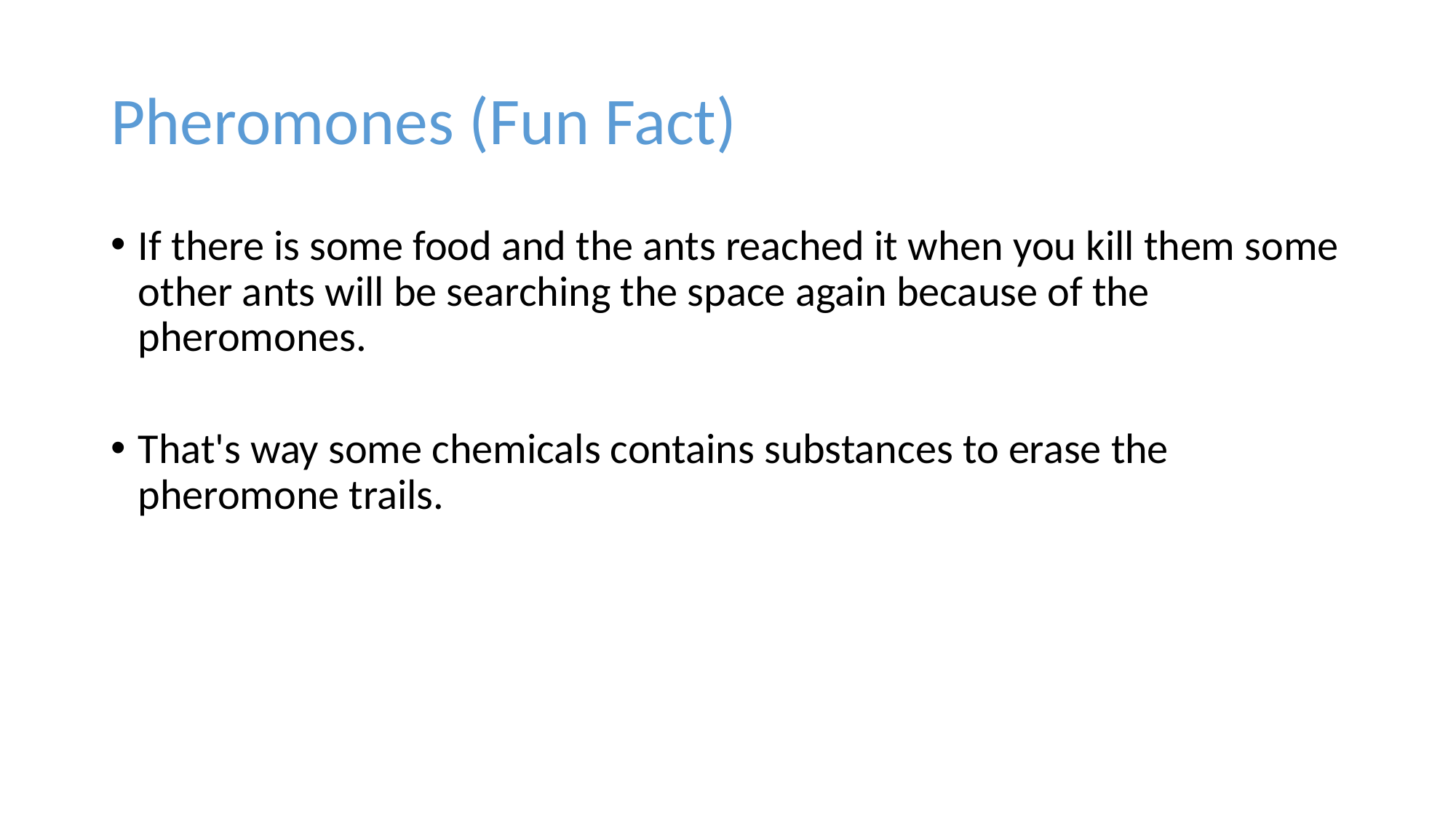

# Pheromones (Fun Fact)
If there is some food and the ants reached it when you kill them some other ants will be searching the space again because of the pheromones.
That's way some chemicals contains substances to erase the pheromone trails.